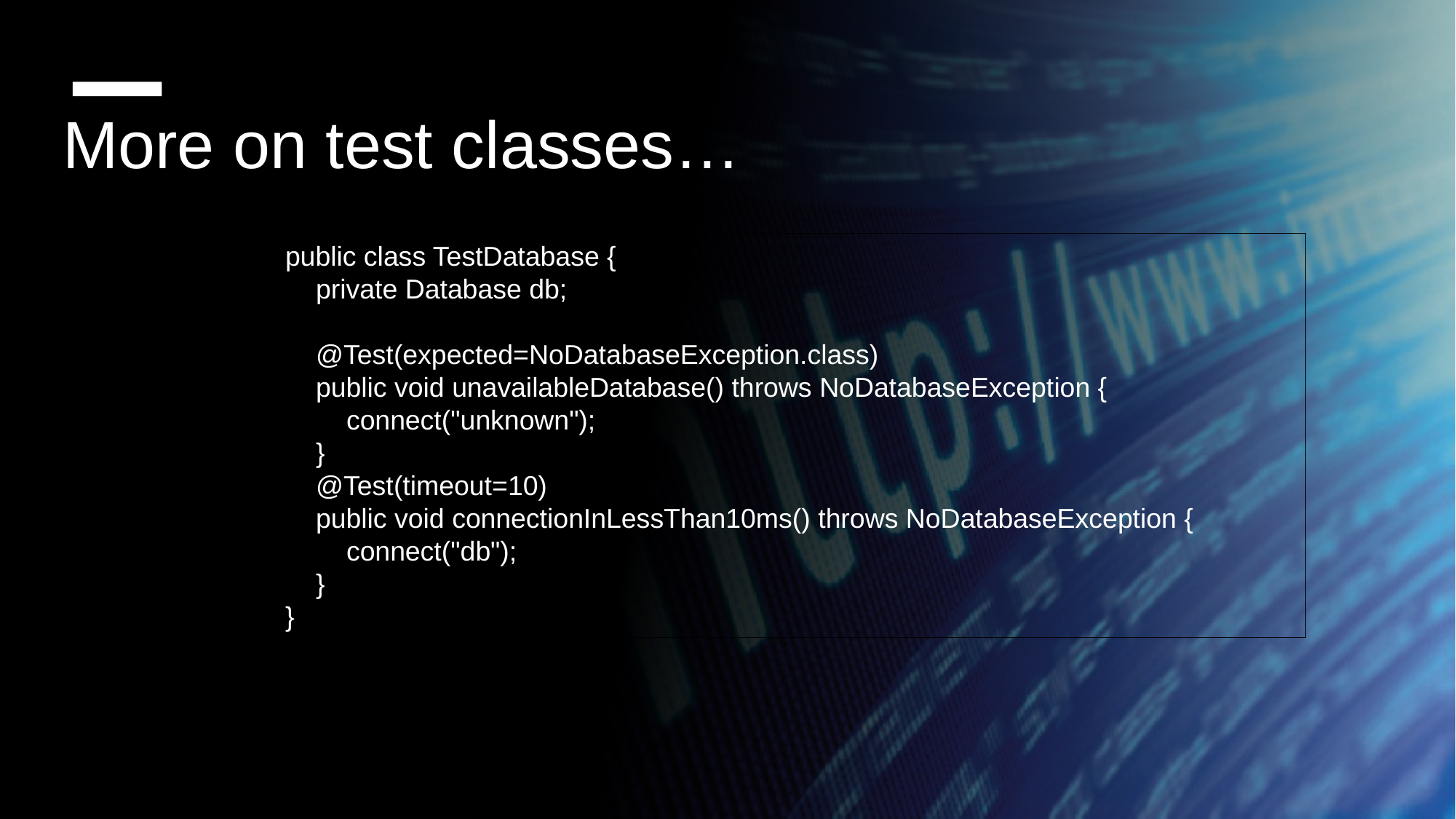

More on test classes…
public class TestDatabase {
    private Database db;

    @Test(expected=NoDatabaseException.class)
    public void unavailableDatabase() throws NoDatabaseException {
        connect("unknown");
    }
    @Test(timeout=10)
    public void connectionInLessThan10ms() throws NoDatabaseException {
        connect("db");
    }
}